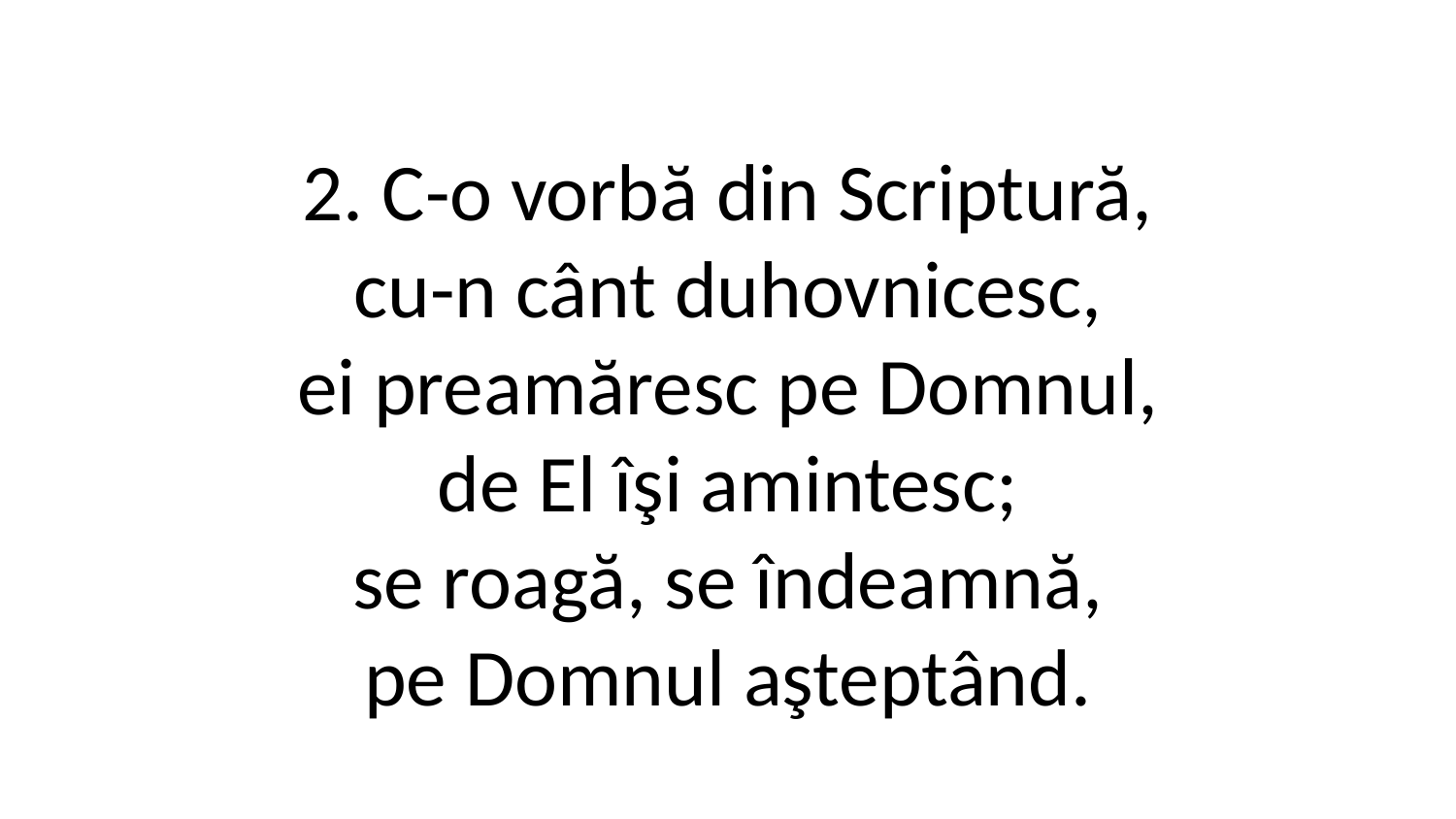

2. C-o vorbă din Scriptură,
cu-n cânt duhovnicesc,
ei preamăresc pe Domnul,
de El îşi amintesc;
se roagă, se îndeamnă,
pe Domnul aşteptând.